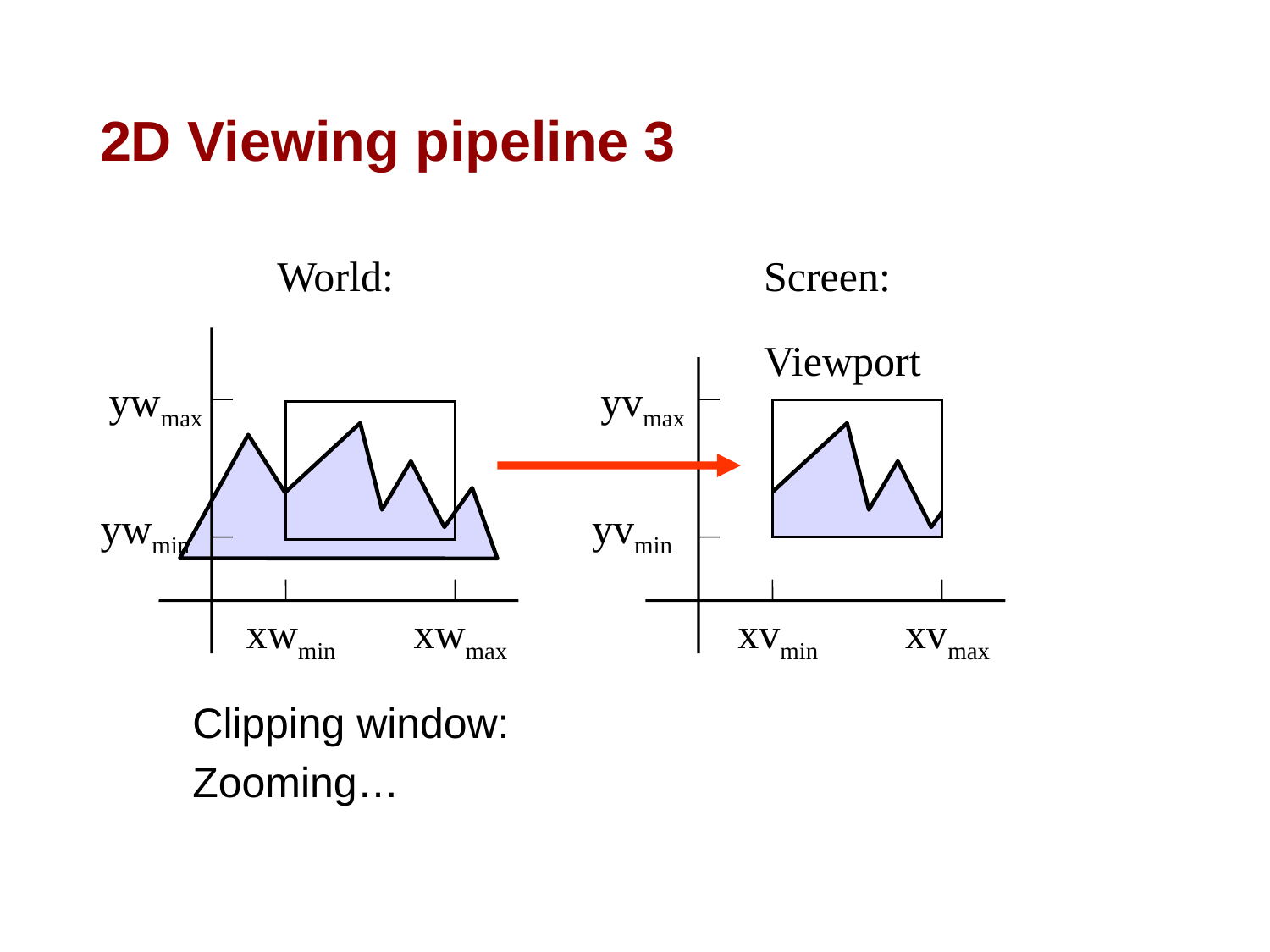

# 2D Viewing pipeline 3
World:
Screen:

Viewport

ywmax
yvmax

ywmin
yvmin

xwmin
xwmax

xvmin
xvmax
Clipping window:
Zooming…